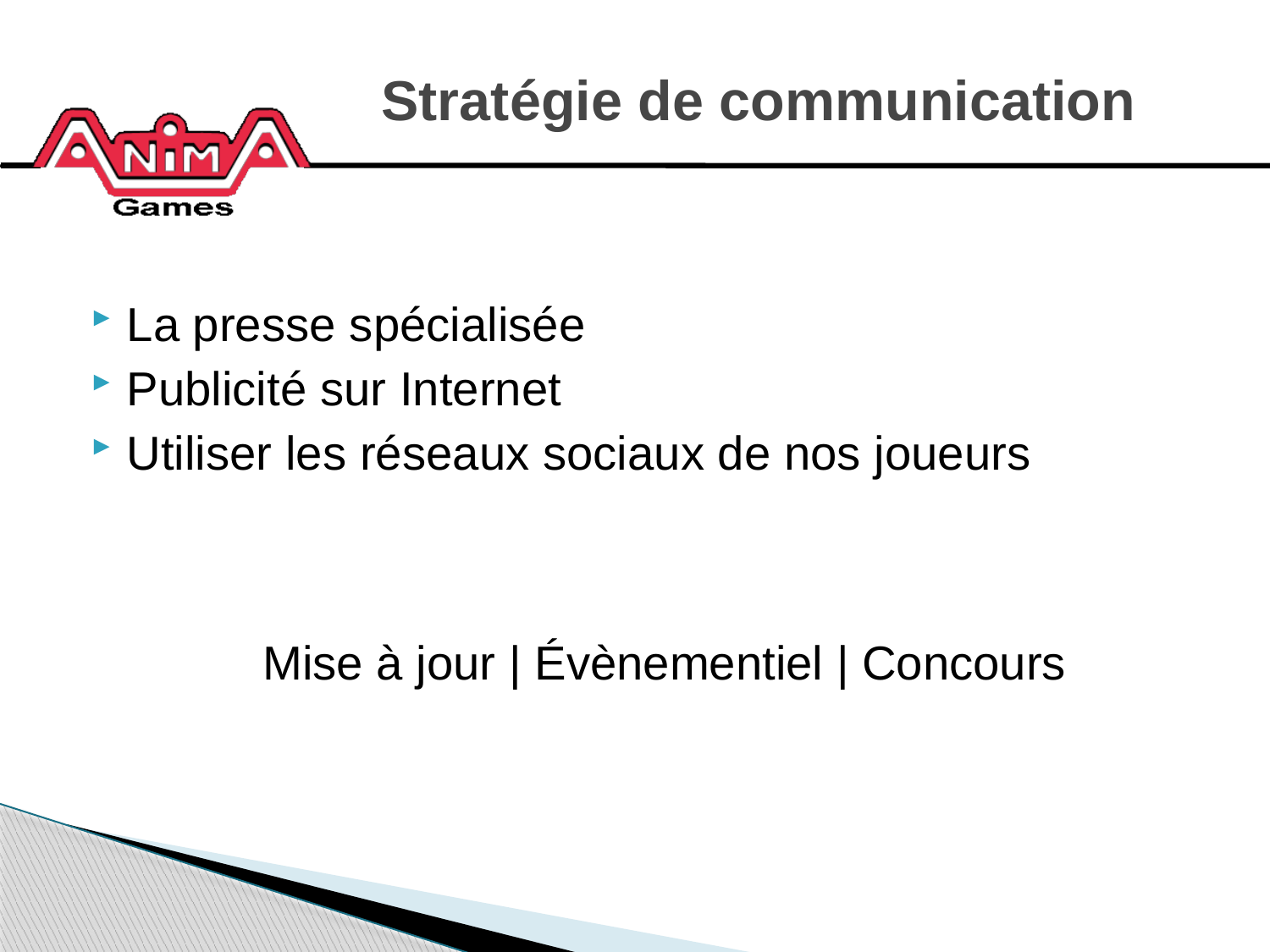

# Stratégie de communication
La presse spécialisée
Publicité sur Internet
Utiliser les réseaux sociaux de nos joueurs

Mise à jour | Évènementiel | Concours